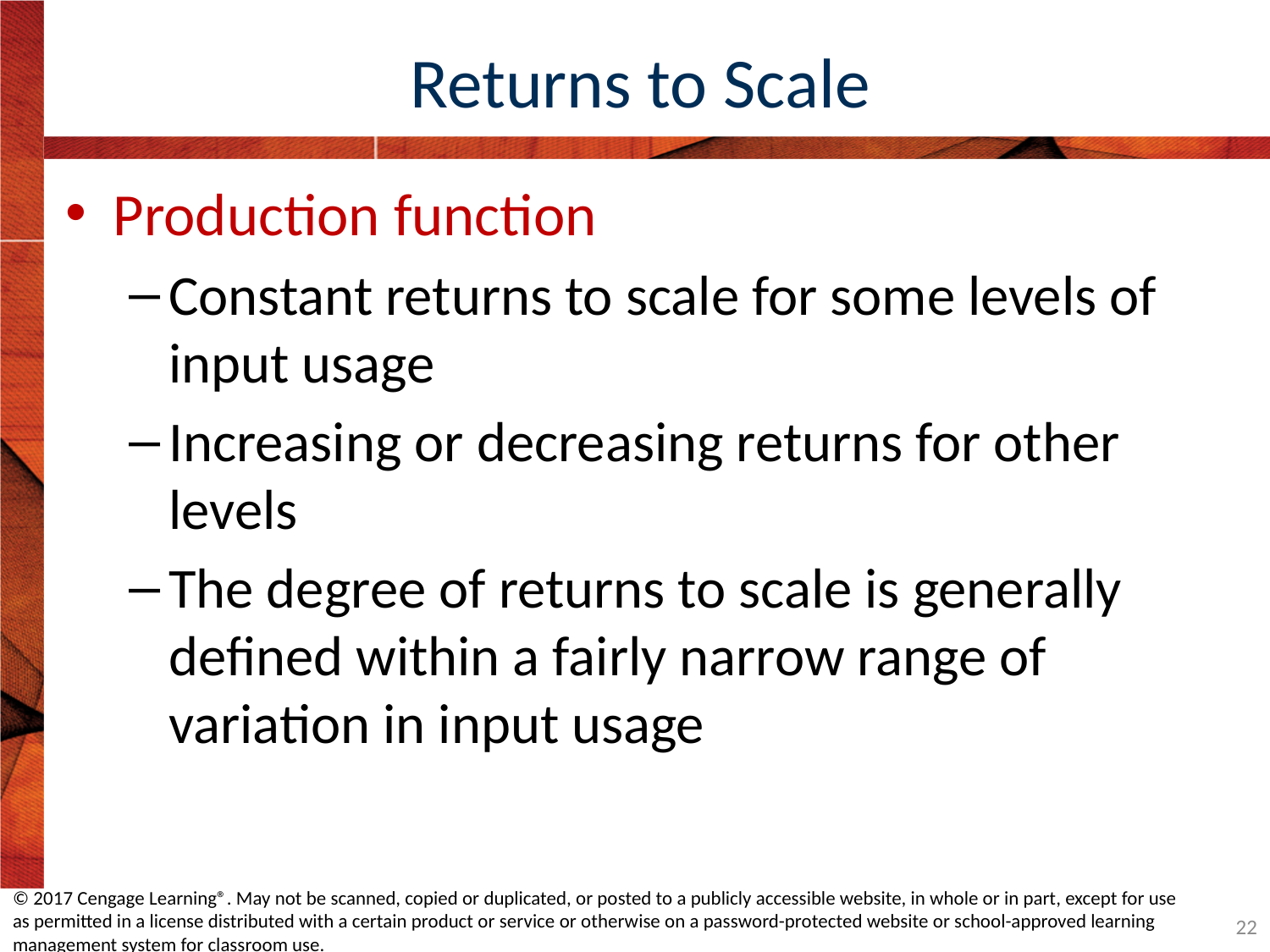

# Returns to Scale
Production function
Constant returns to scale for some levels of input usage
Increasing or decreasing returns for other levels
The degree of returns to scale is generally defined within a fairly narrow range of variation in input usage
© 2017 Cengage Learning®. May not be scanned, copied or duplicated, or posted to a publicly accessible website, in whole or in part, except for use as permitted in a license distributed with a certain product or service or otherwise on a password-protected website or school-approved learning management system for classroom use.
22